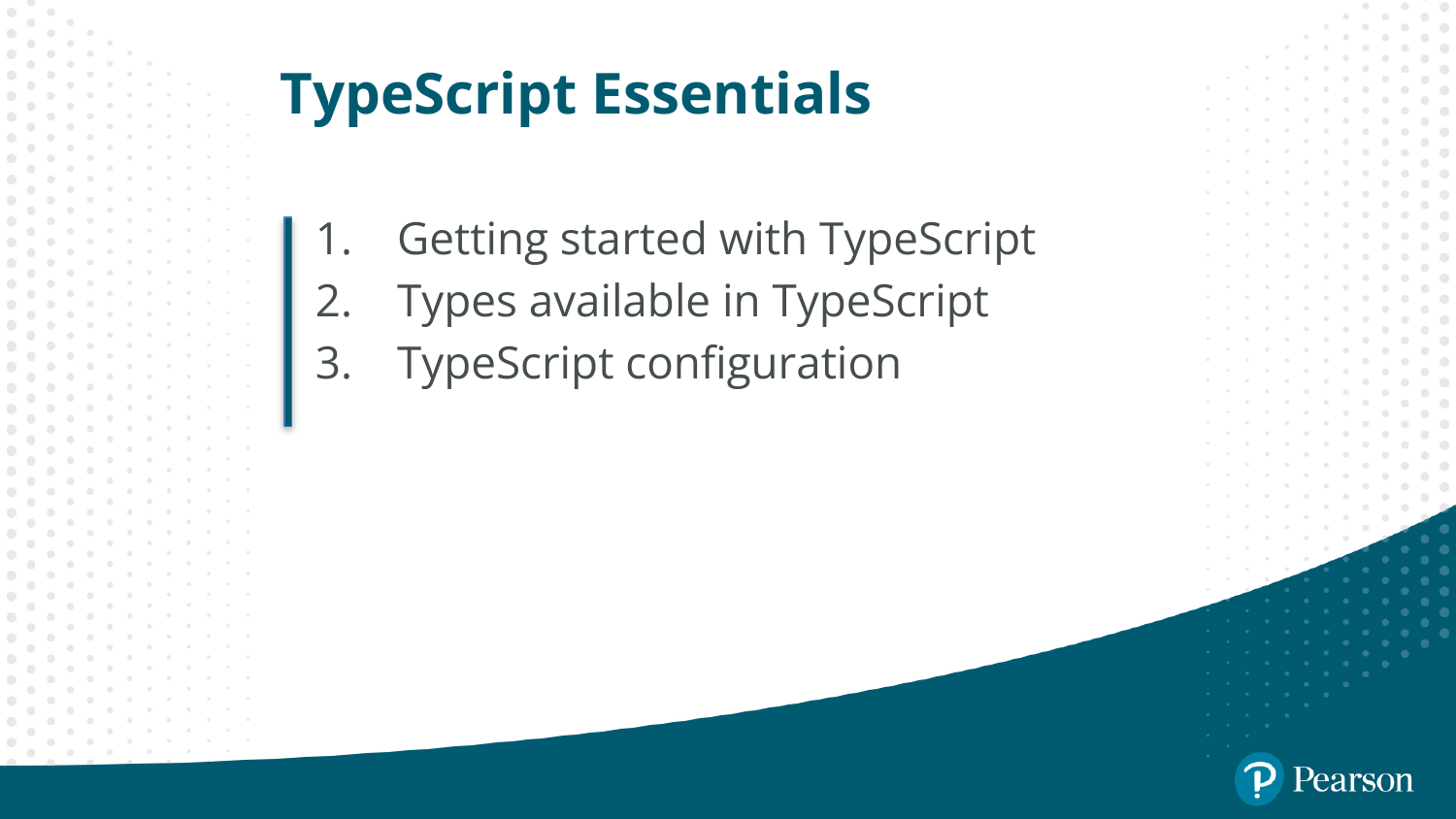

# TypeScript Essentials
Getting started with TypeScript
Types available in TypeScript
TypeScript configuration